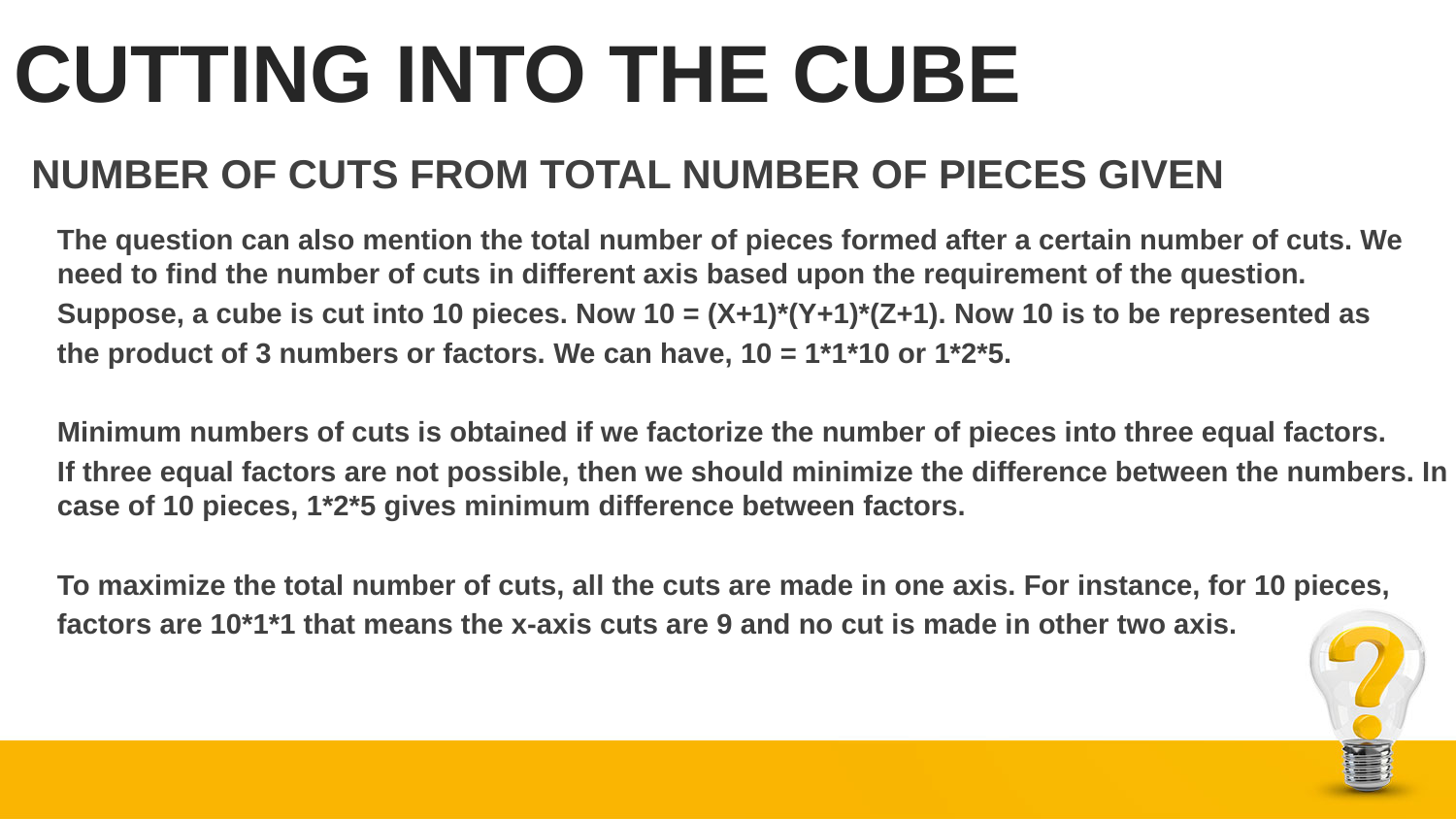

# CUTTING INTO THE CUBE
NUMBER OF CUTS FROM TOTAL NUMBER OF PIECES GIVEN

The question can also mention the total number of pieces formed after a certain number of cuts. We need to find the number of cuts in different axis based upon the requirement of the question.
Suppose, a cube is cut into 10 pieces. Now 10 = (X+1)*(Y+1)*(Z+1). Now 10 is to be represented as
the product of 3 numbers or factors. We can have, 10 = 1*1*10 or 1*2*5.

Minimum numbers of cuts is obtained if we factorize the number of pieces into three equal factors.
If three equal factors are not possible, then we should minimize the difference between the numbers. In case of 10 pieces, 1*2*5 gives minimum difference between factors.

To maximize the total number of cuts, all the cuts are made in one axis. For instance, for 10 pieces,
factors are 10*1*1 that means the x-axis cuts are 9 and no cut is made in other two axis.